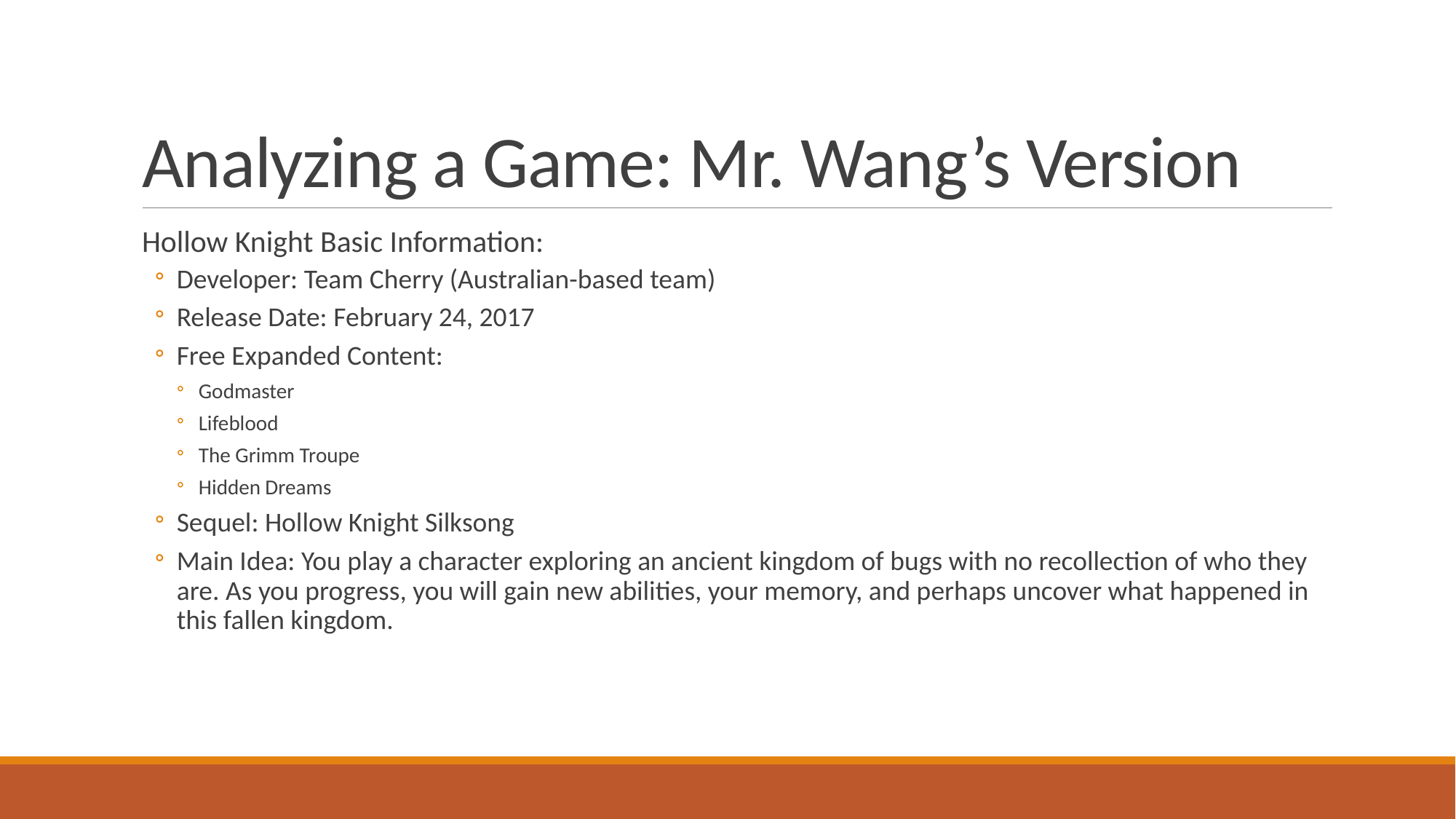

# Analyzing a Game: Mr. Wang’s Version
Hollow Knight Basic Information:
Developer: Team Cherry (Australian-based team)
Release Date: February 24, 2017
Free Expanded Content:
Godmaster
Lifeblood
The Grimm Troupe
Hidden Dreams
Sequel: Hollow Knight Silksong
Main Idea: You play a character exploring an ancient kingdom of bugs with no recollection of who they are. As you progress, you will gain new abilities, your memory, and perhaps uncover what happened in this fallen kingdom.